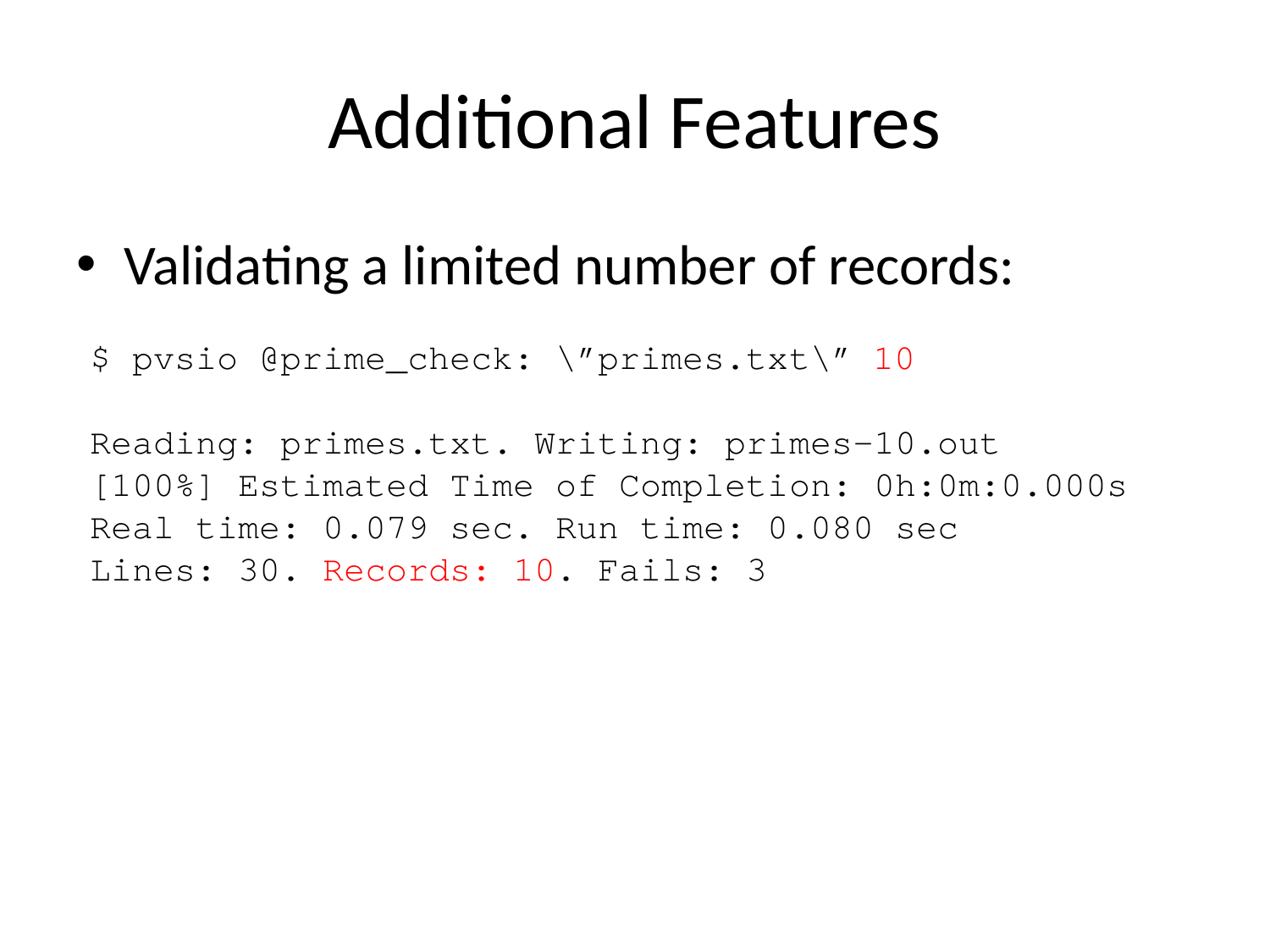

# Additional Features
Validating a limited number of records:

$ pvsio @prime_check: \”primes.txt\” 10

Reading: primes.txt. Writing: primes-10.out
[100%] Estimated Time of Completion: 0h:0m:0.000s
Real time: 0.079 sec. Run time: 0.080 sec
Lines: 30. Records: 10. Fails: 3